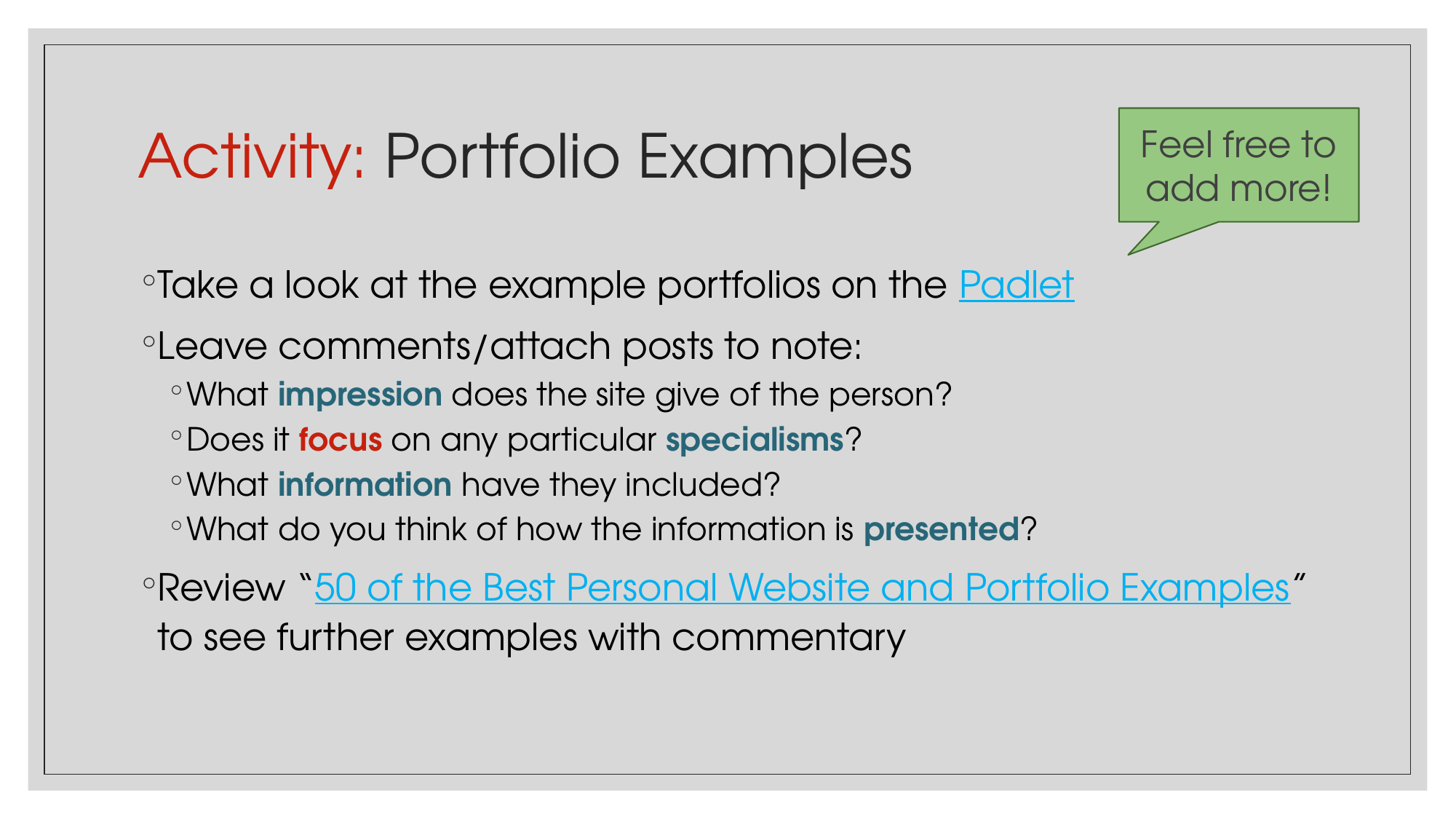

# Activity: Portfolio Examples
Feel free to add more!
Take a look at the example portfolios on the Padlet
Leave comments/attach posts to note:
What impression does the site give of the person?
Does it focus on any particular specialisms?
What information have they included?
What do you think of how the information is presented?
Review “50 of the Best Personal Website and Portfolio Examples” to see further examples with commentary